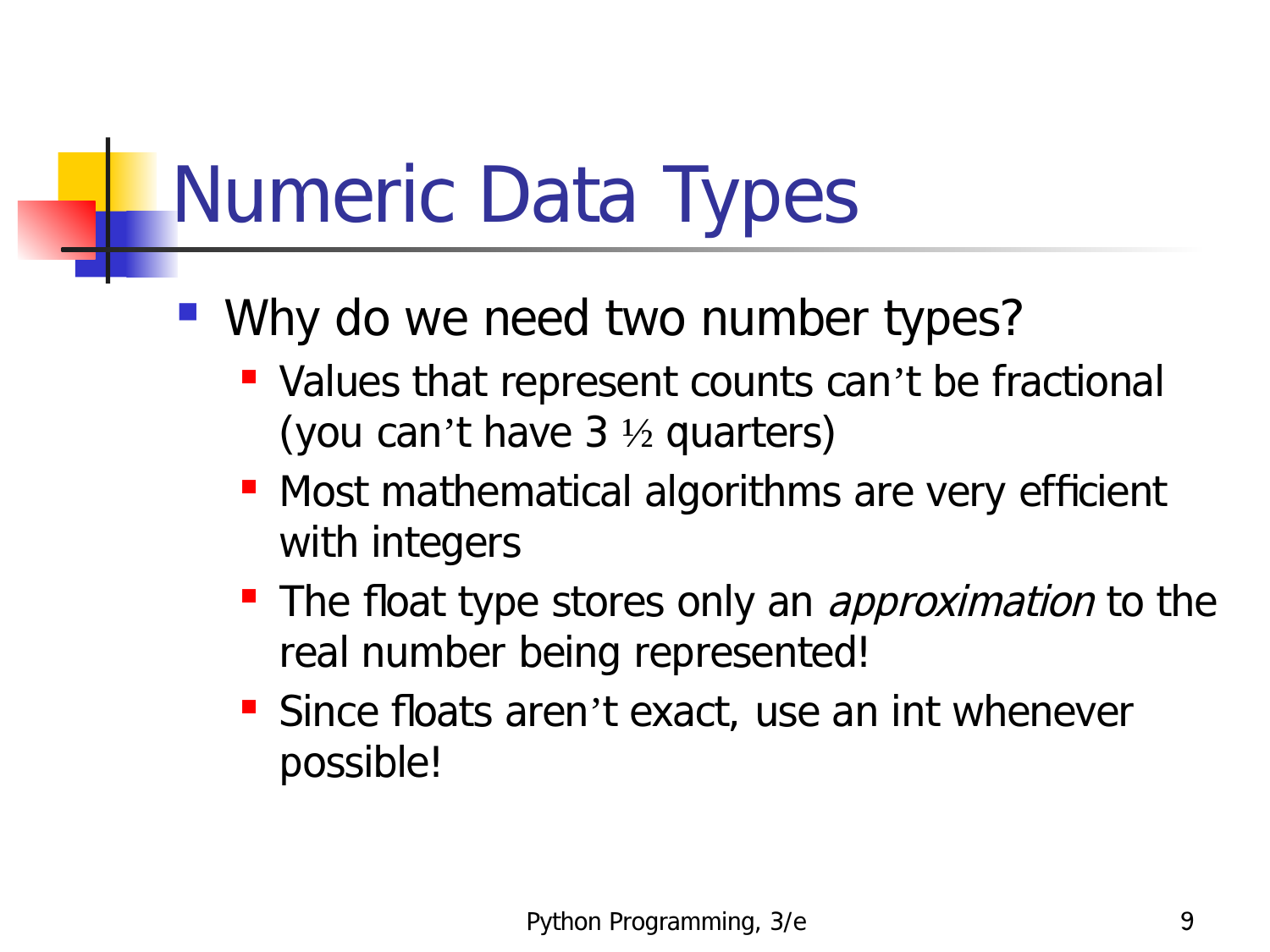

# Numeric Data Types
Why do we need two number types?
Values that represent counts can’t be fractional (you can’t have 3 ½ quarters)
Most mathematical algorithms are very efficient with integers
The float type stores only an approximation to the real number being represented!
Since floats aren’t exact, use an int whenever possible!
Python Programming, 3/e
9